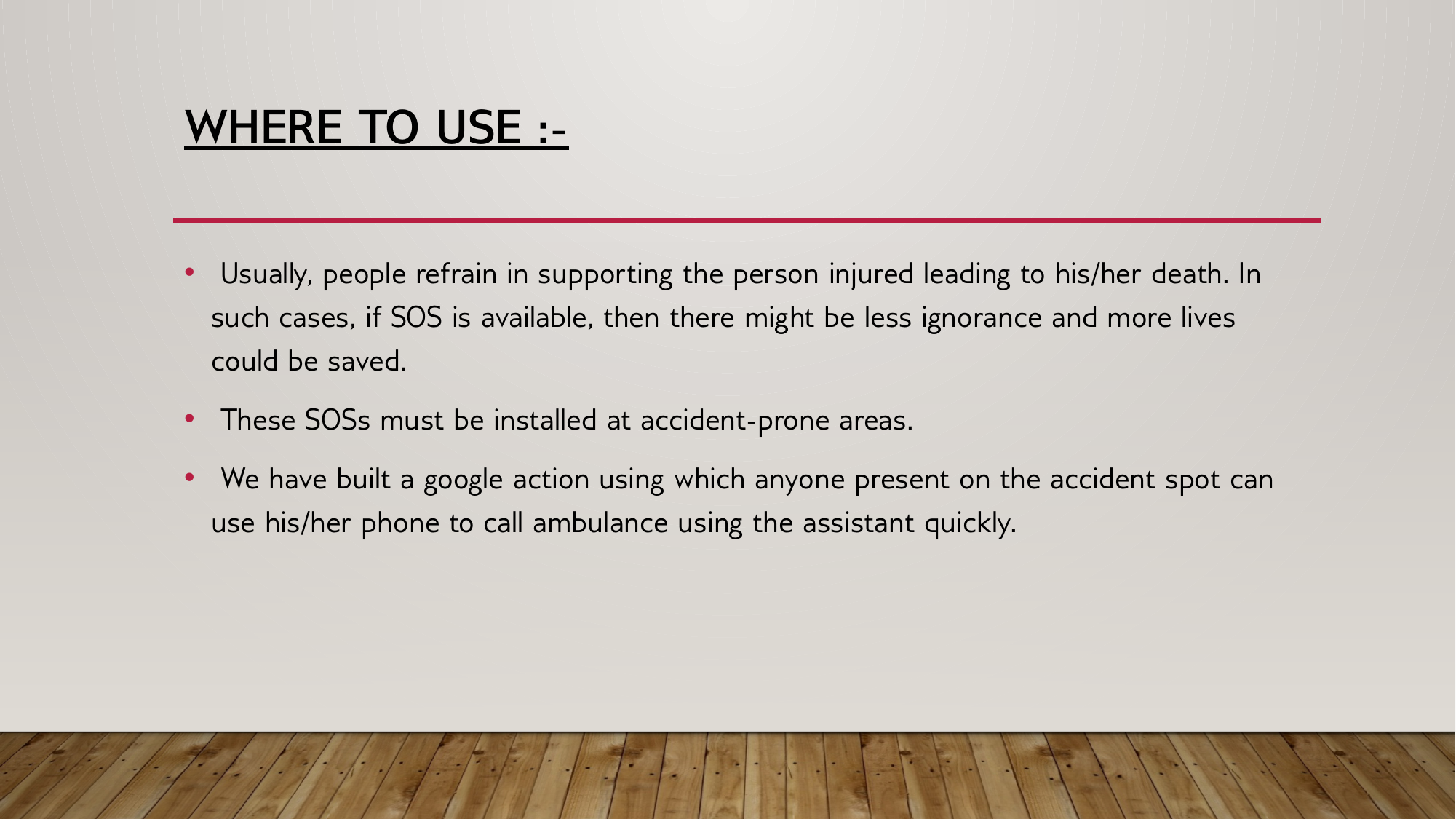

# Where to use :-
 Usually, people refrain in supporting the person injured leading to his/her death. In such cases, if SOS is available, then there might be less ignorance and more lives could be saved.
 These SOSs must be installed at accident-prone areas.
 We have built a google action using which anyone present on the accident spot can use his/her phone to call ambulance using the assistant quickly.